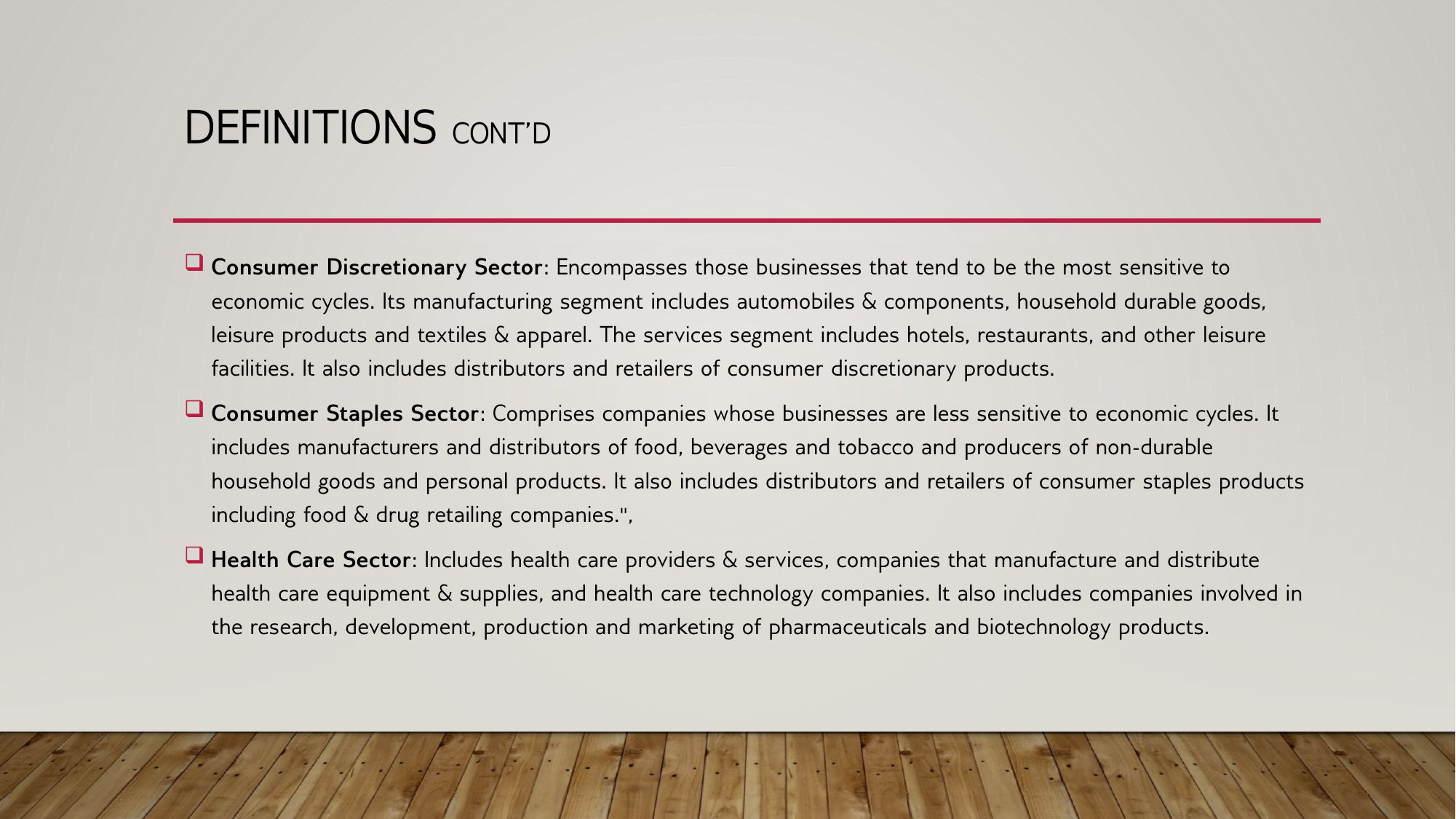

# Definitions Cont’d
Consumer Discretionary Sector: Encompasses those businesses that tend to be the most sensitive to economic cycles. Its manufacturing segment includes automobiles & components, household durable goods, leisure products and textiles & apparel. The services segment includes hotels, restaurants, and other leisure facilities. It also includes distributors and retailers of consumer discretionary products.
Consumer Staples Sector: Comprises companies whose businesses are less sensitive to economic cycles. It includes manufacturers and distributors of food, beverages and tobacco and producers of non-durable household goods and personal products. It also includes distributors and retailers of consumer staples products including food & drug retailing companies.",
Health Care Sector: Includes health care providers & services, companies that manufacture and distribute health care equipment & supplies, and health care technology companies. It also includes companies involved in the research, development, production and marketing of pharmaceuticals and biotechnology products.